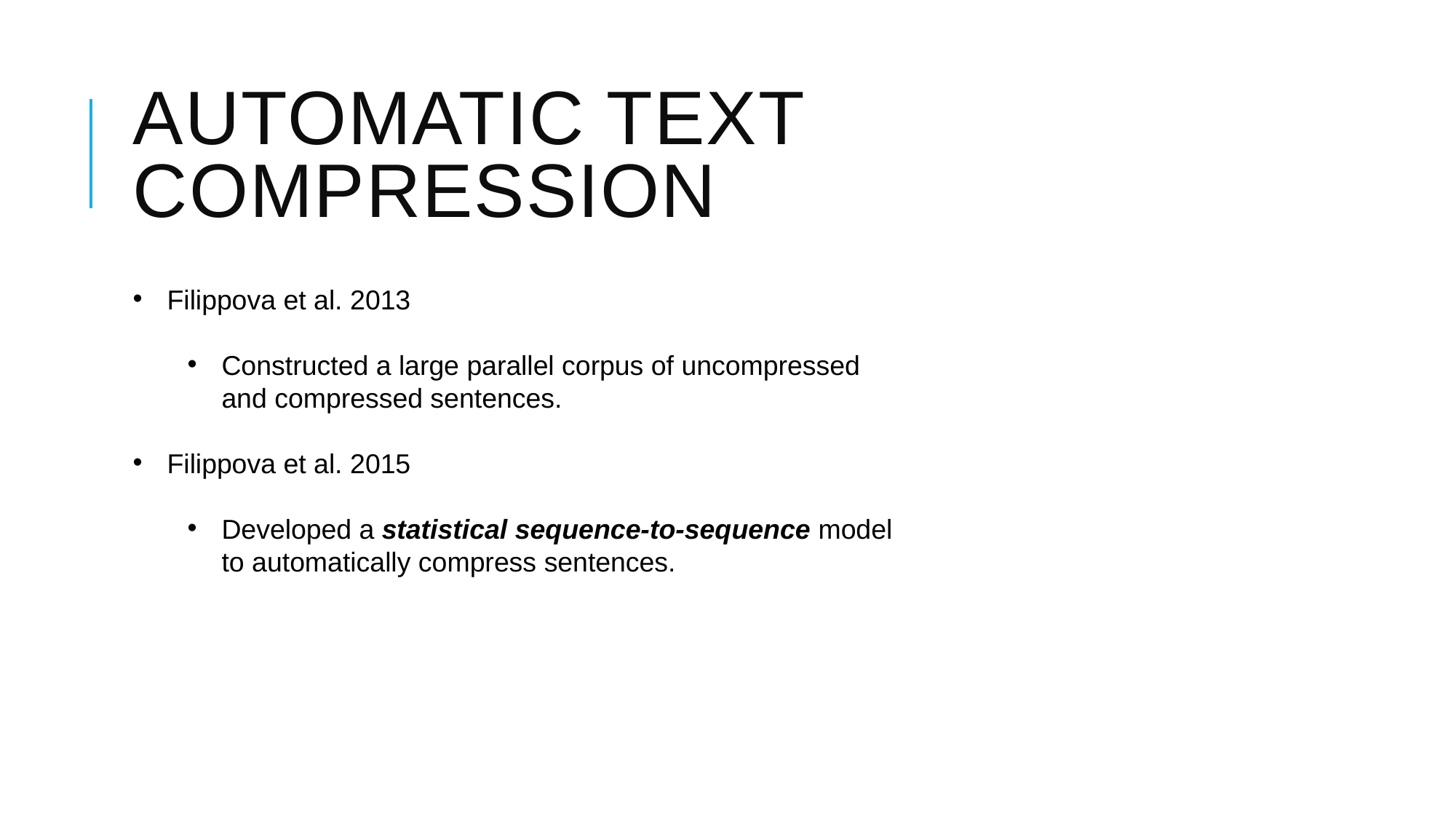

# Automatic Text Compression
Filippova et al. 2013

Constructed a large parallel corpus of uncompressed and compressed sentences.

Filippova et al. 2015

Developed a statistical sequence-to-sequence model to automatically compress sentences.